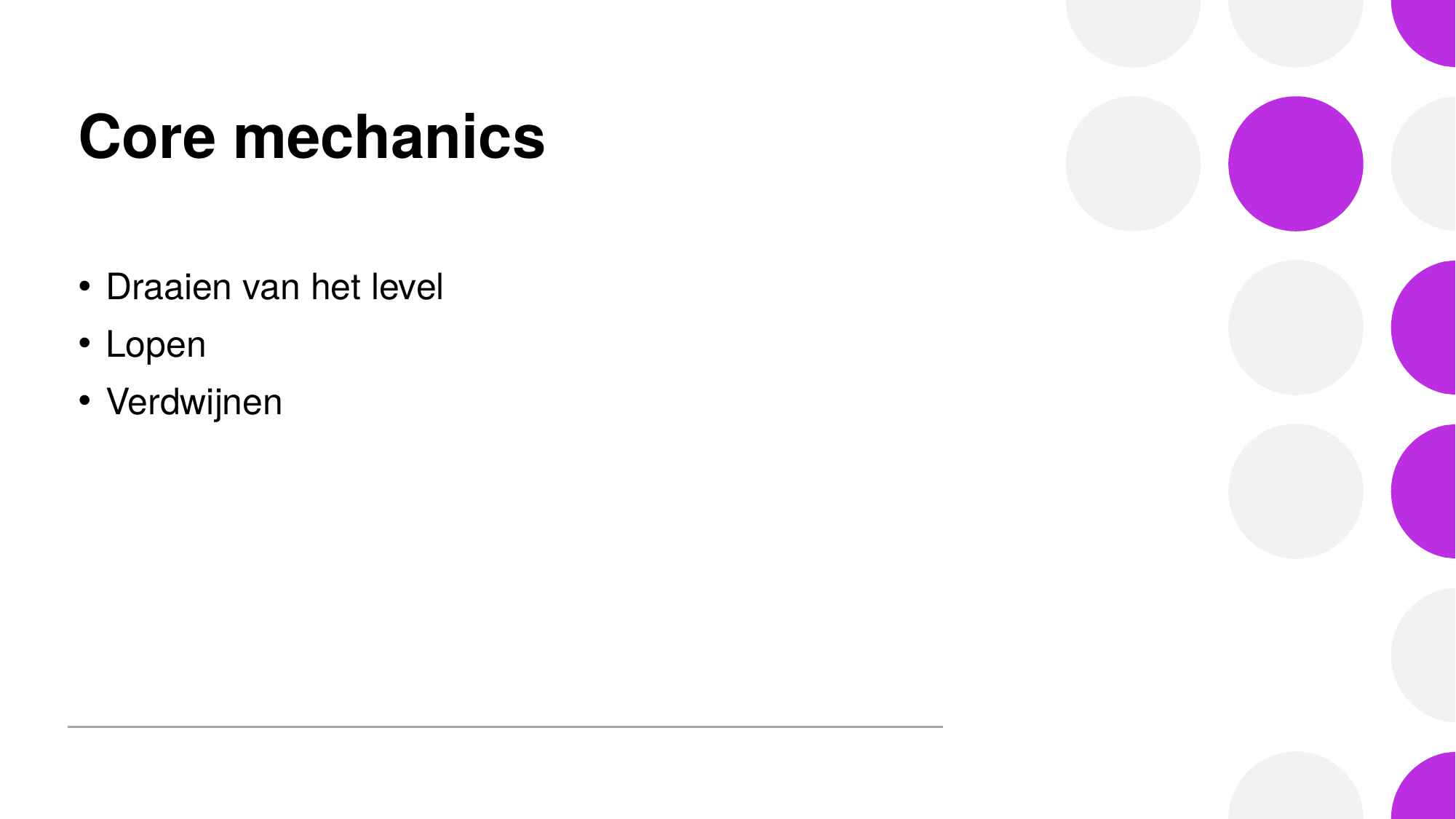

# Core mechanics
Draaien van het level
Lopen
Verdwijnen